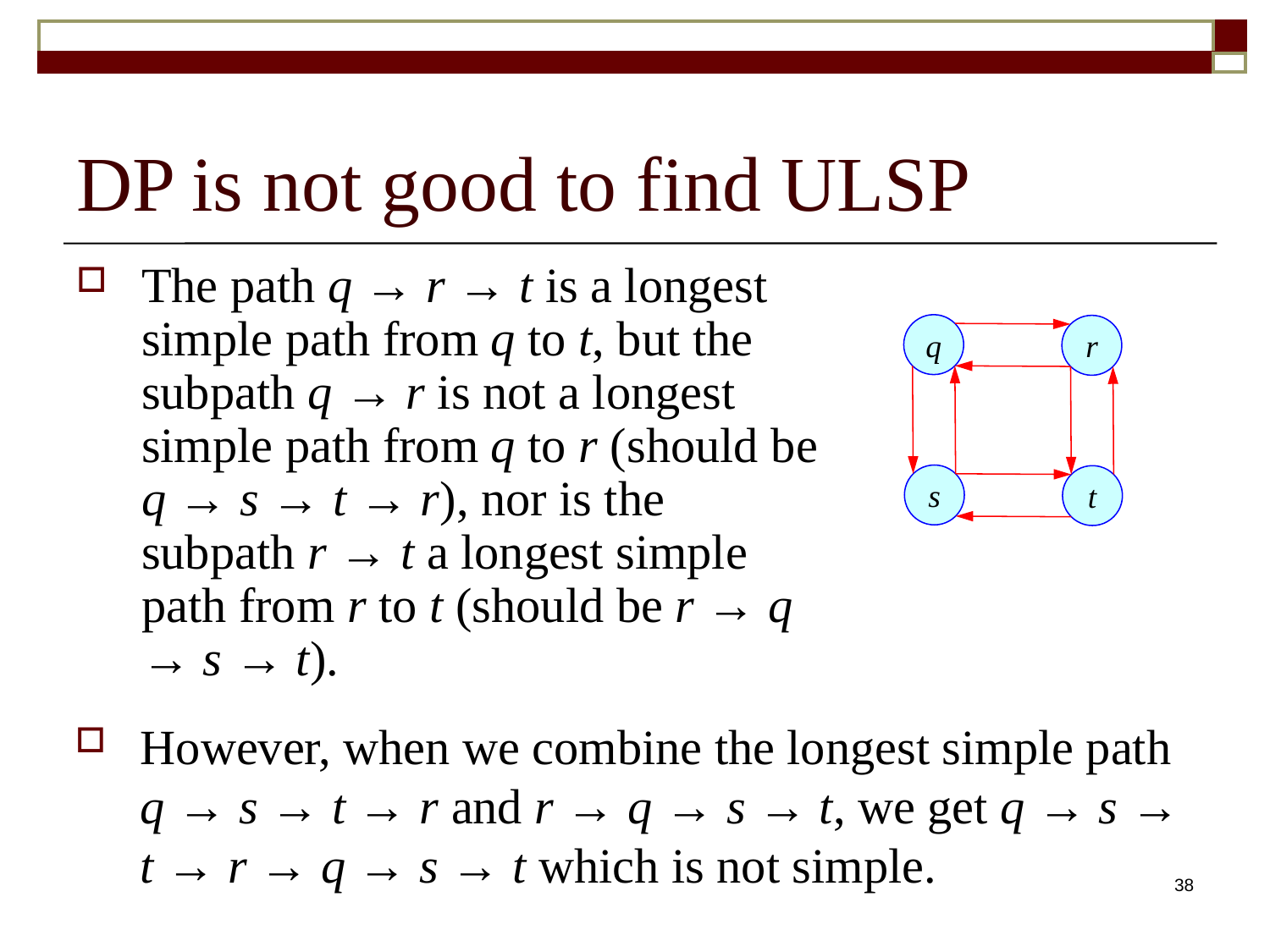

# DP is not good to find ULSP
The path q → r → t is a longest simple path from q to t, but the subpath q → r is not a longest simple path from q to r (should be q → s → t → r), nor is the subpath r → t a longest simple path from r to t (should be r → q → s → t).
q
r
s
t
However, when we combine the longest simple path q → s → t → r and r → q → s → t, we get q → s → t → r → q → s → t which is not simple.
38